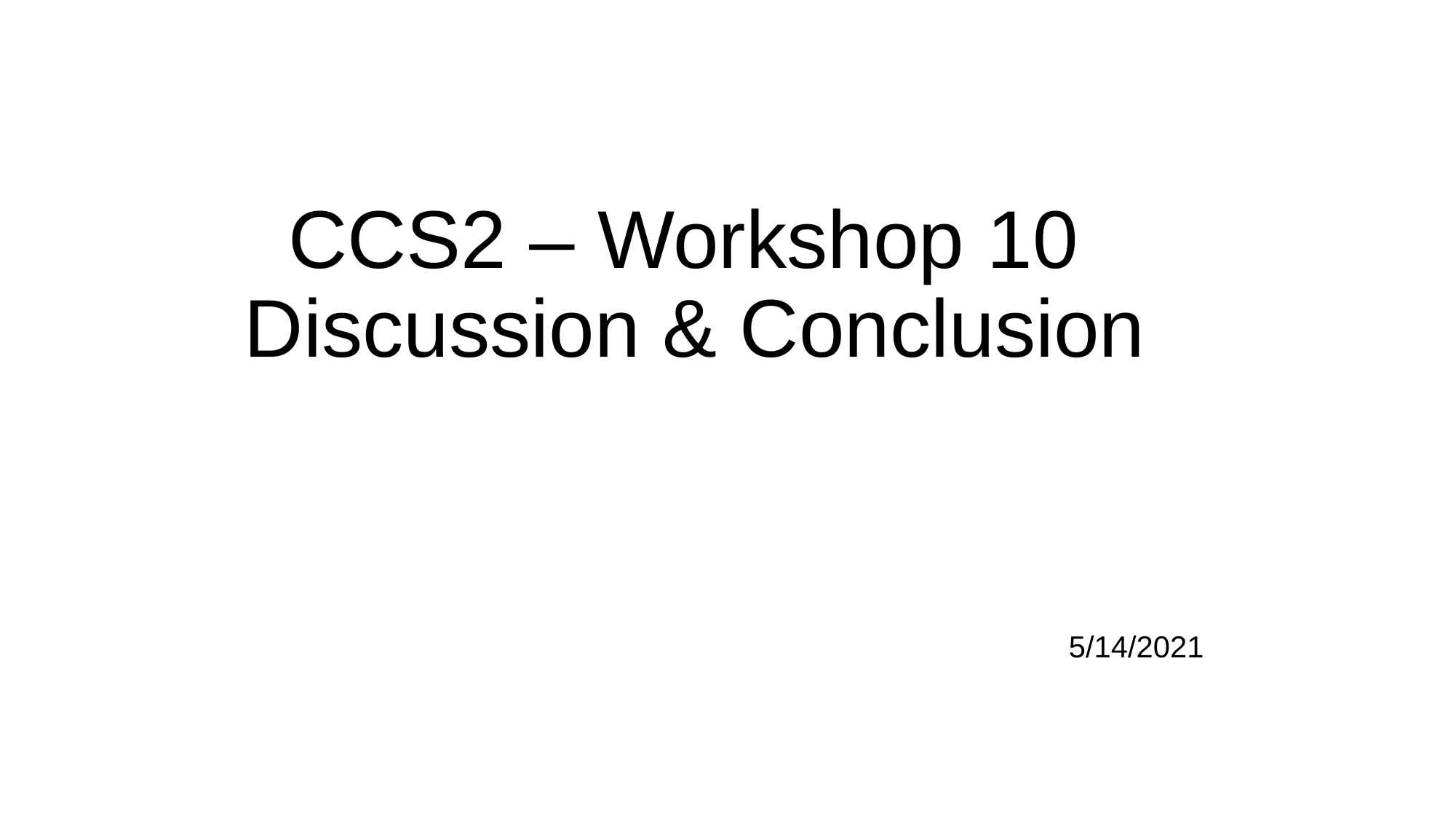

# CCS2 – Workshop 10 Discussion & Conclusion
  5/14/2021